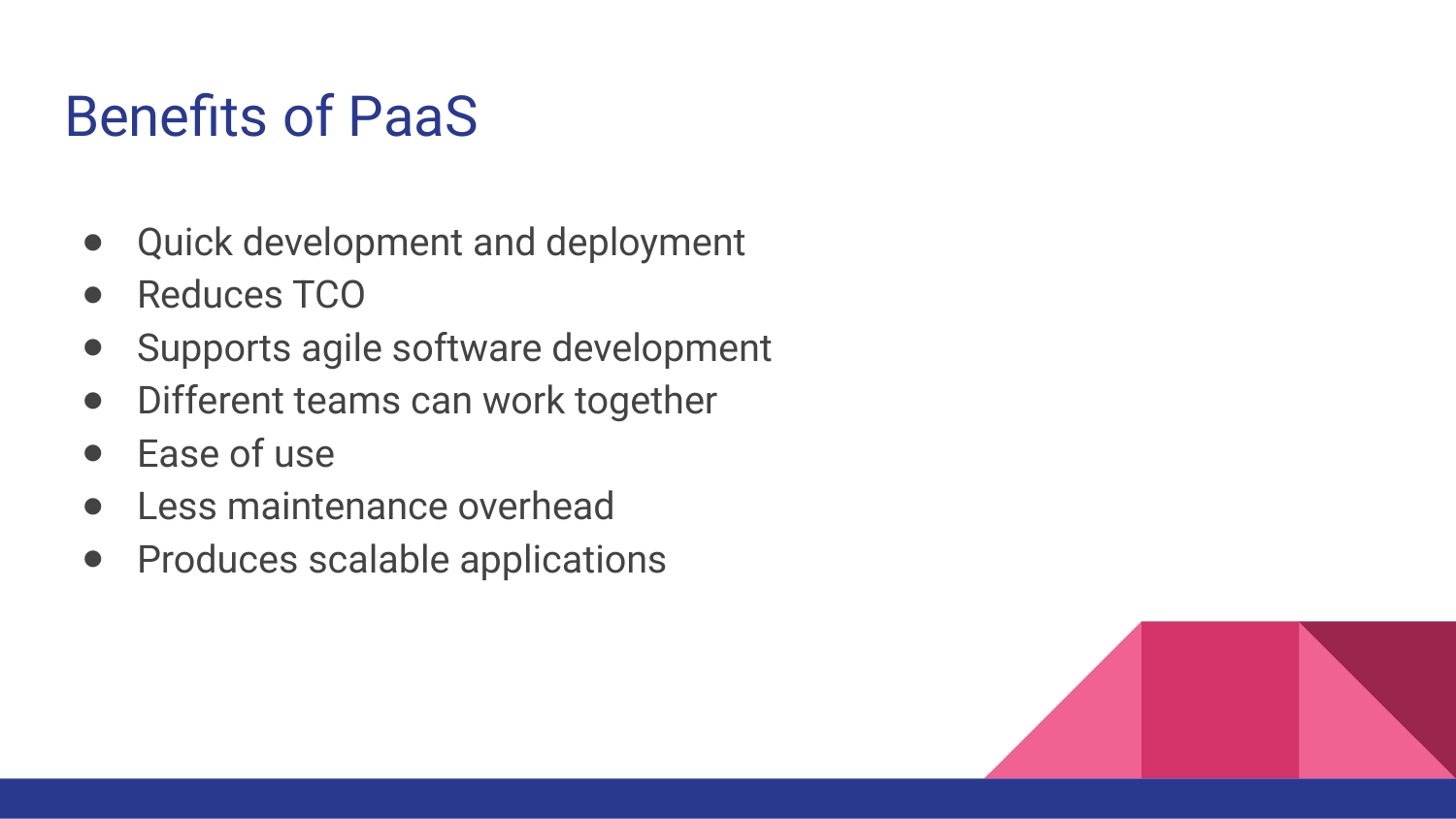

# Benefits of PaaS
Quick development and deployment
Reduces TCO
Supports agile software development
Different teams can work together
Ease of use
Less maintenance overhead
Produces scalable applications